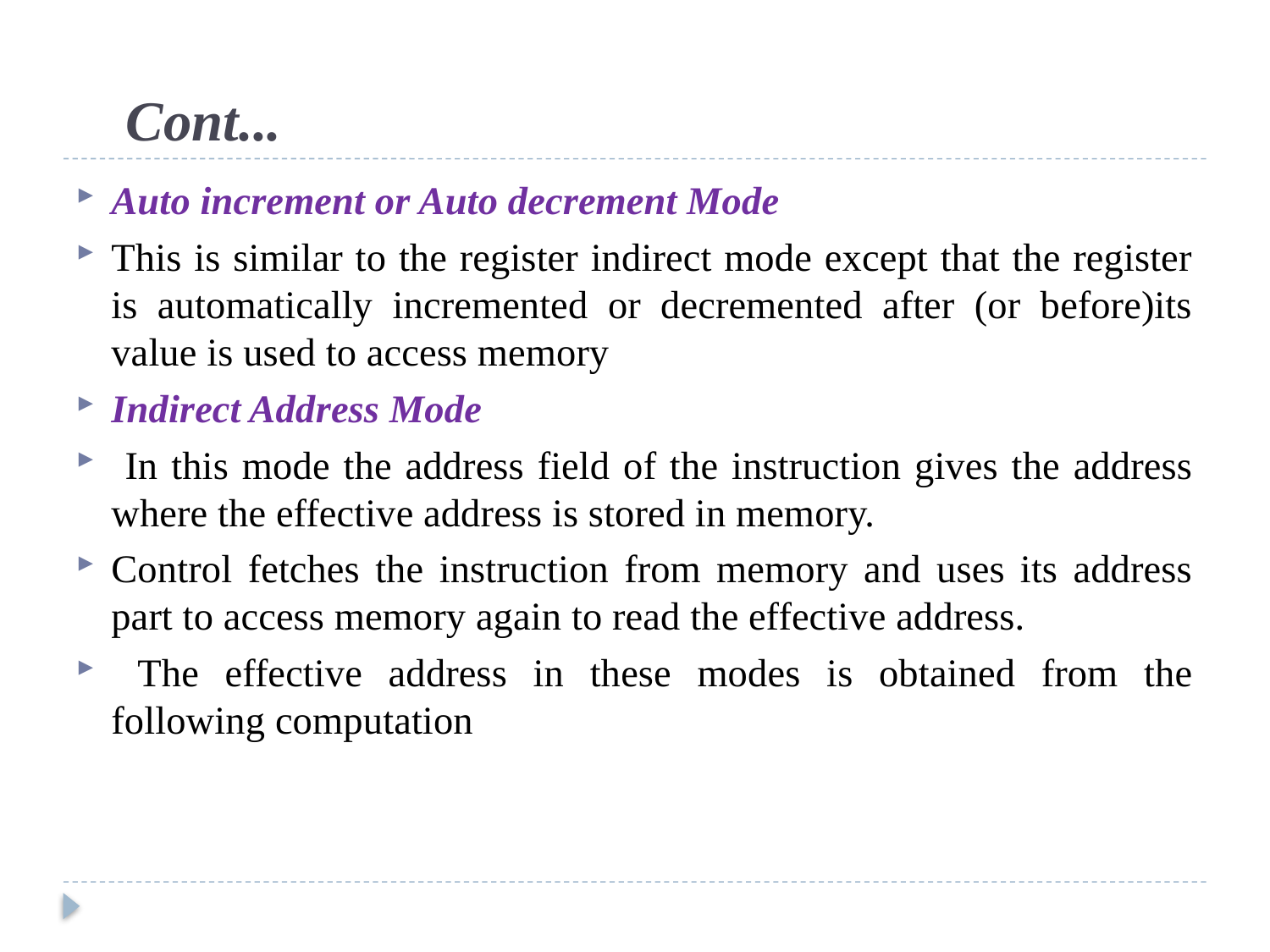

# Cont...
Auto increment or Auto decrement Mode
This is similar to the register indirect mode except that the register is automatically incremented or decremented after (or before)its value is used to access memory
Indirect Address Mode
 In this mode the address field of the instruction gives the address where the effective address is stored in memory.
Control fetches the instruction from memory and uses its address part to access memory again to read the effective address.
 The effective address in these modes is obtained from the following computation